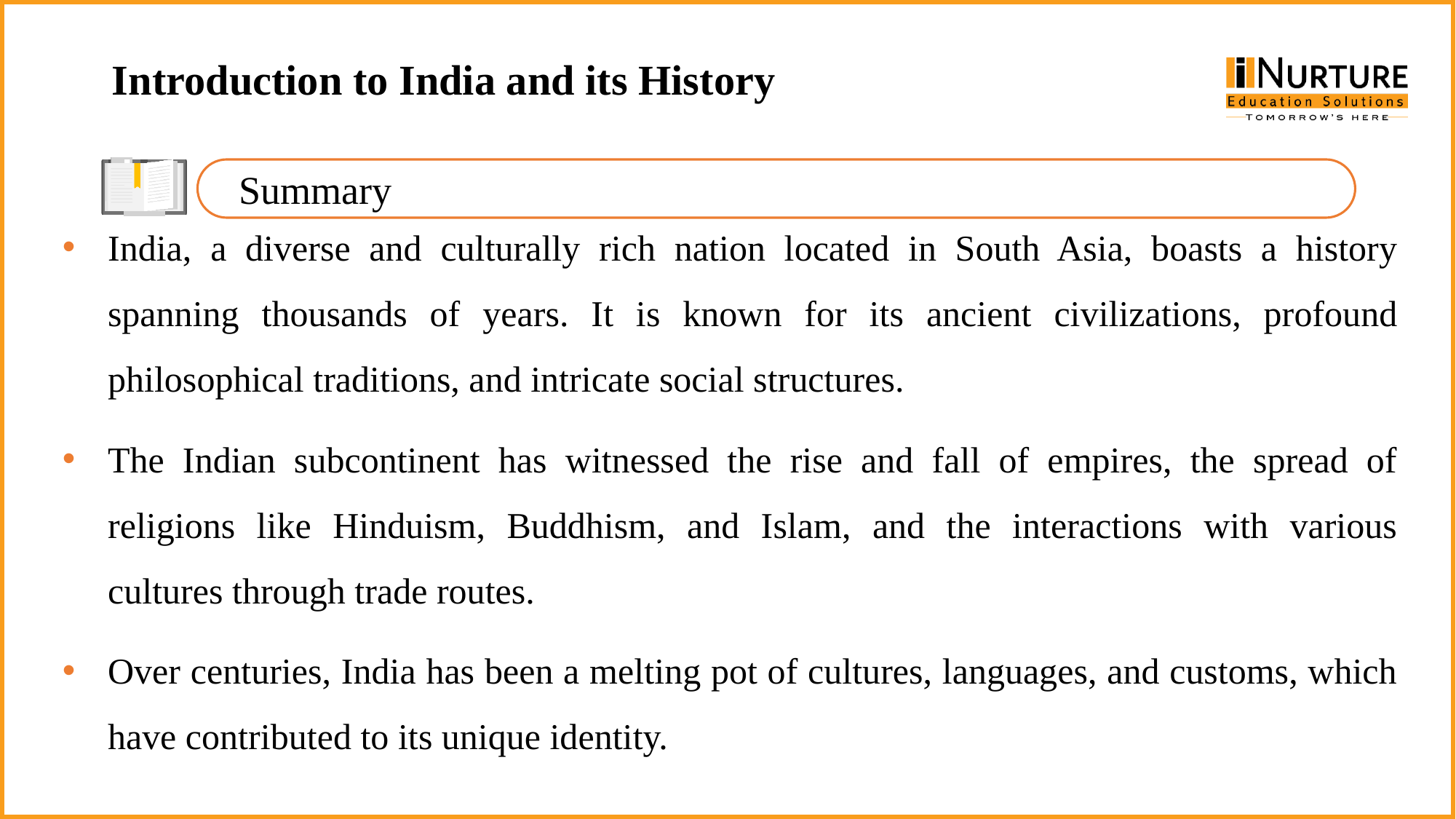

Introduction to India and its History

Summary

India, a diverse and culturally rich nation located in South Asia, boasts a history spanning thousands of years. It is known for its ancient civilizations, profound philosophical traditions, and intricate social structures.
The Indian subcontinent has witnessed the rise and fall of empires, the spread of religions like Hinduism, Buddhism, and Islam, and the interactions with various cultures through trade routes.
Over centuries, India has been a melting pot of cultures, languages, and customs, which have contributed to its unique identity.